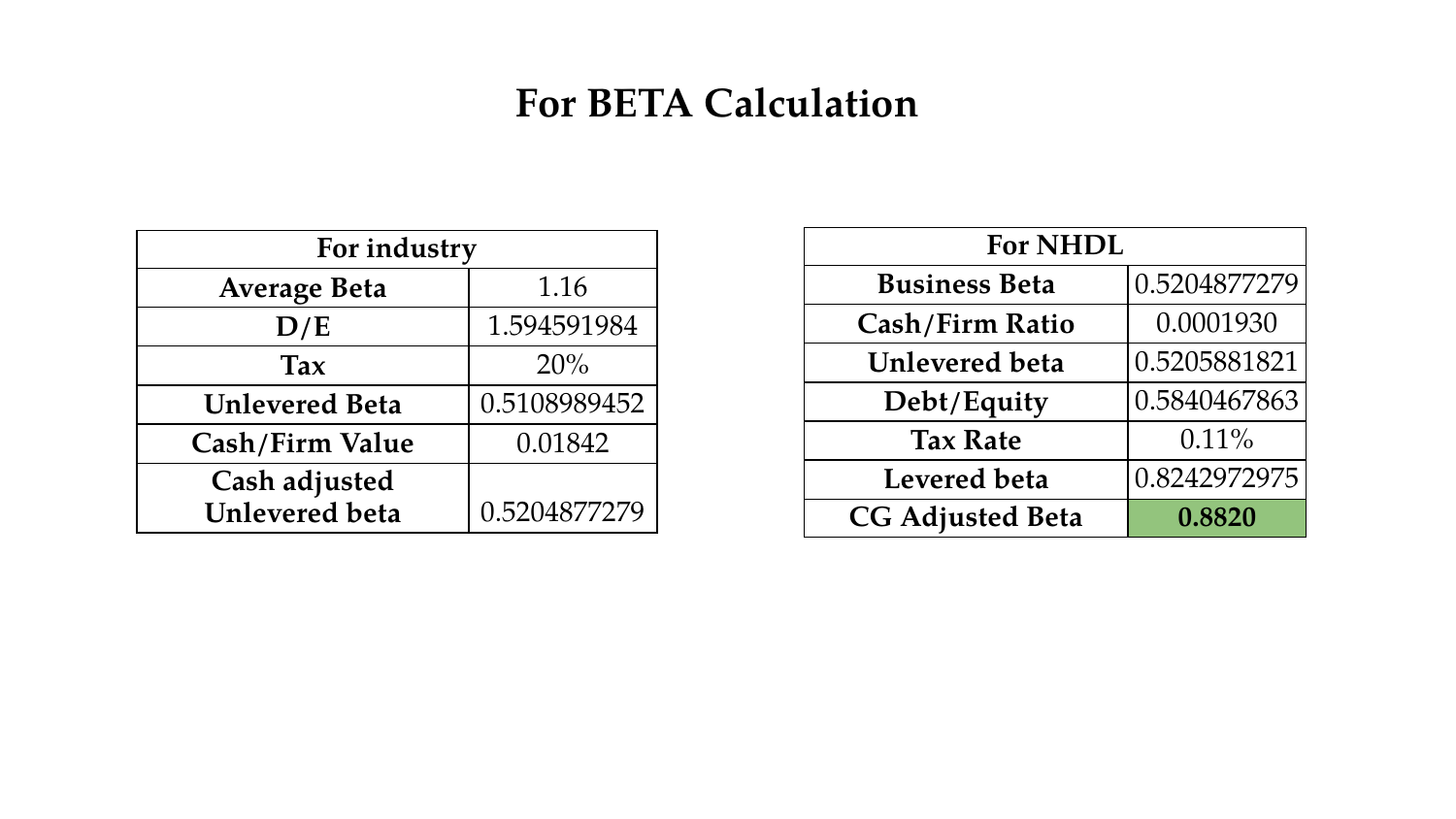

For BETA Calculation
| For NHDL |  |
| --- | --- |
| Business Beta | 0.5204877279 |
| Cash/Firm Ratio | 0.0001930 |
| Unlevered beta | 0.5205881821 |
| Debt/Equity | 0.5840467863 |
| Tax Rate | 0.11% |
| Levered beta | 0.8242972975 |
| CG Adjusted Beta | 0.8820 |
| For industry |  |
| --- | --- |
| Average Beta | 1.16 |
| D/E | 1.594591984 |
| Tax | 20% |
| Unlevered Beta | 0.5108989452 |
| Cash/Firm Value | 0.01842 |
| Cash adjusted Unlevered beta | 0.5204877279 |